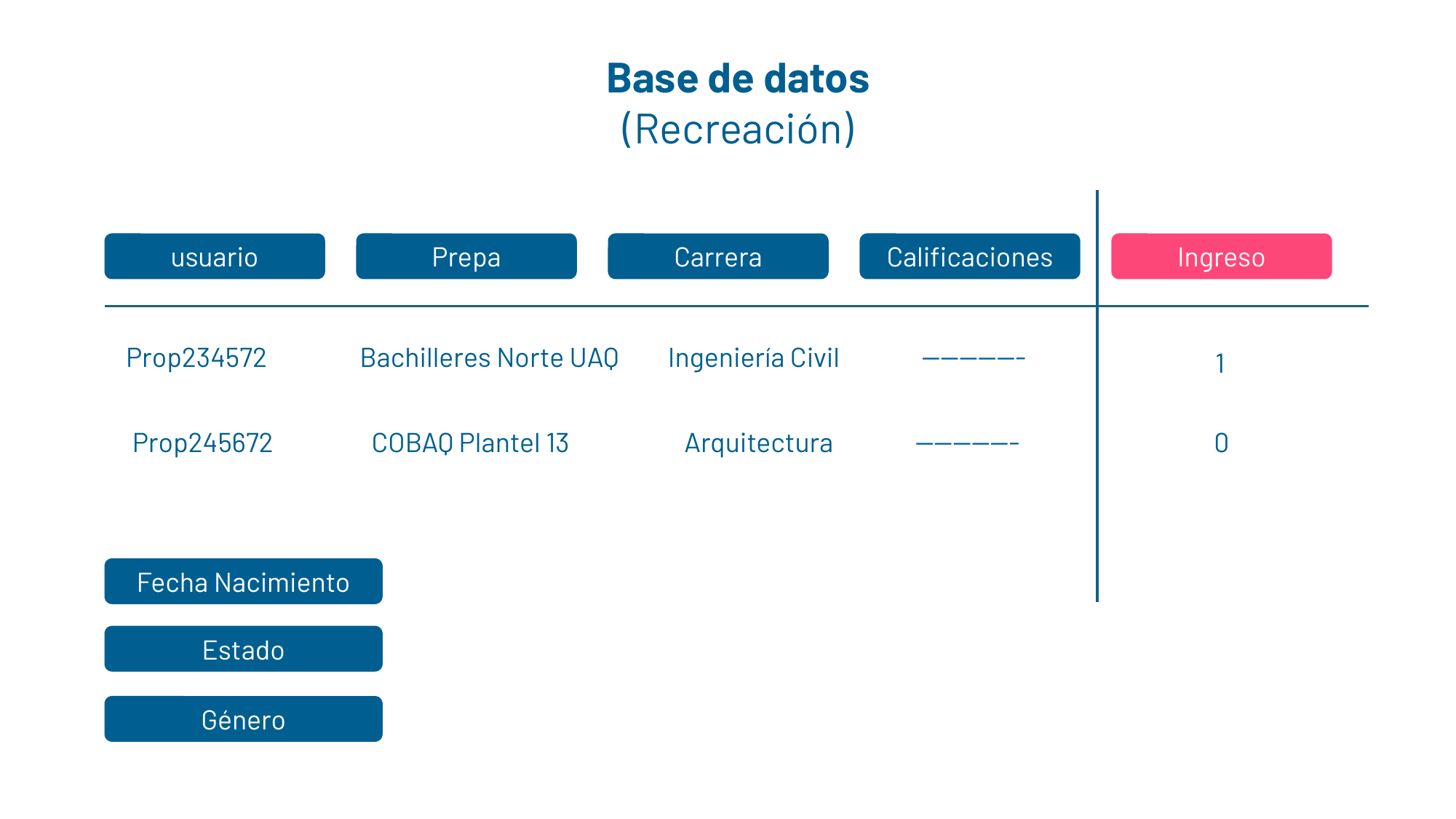

Base de datos (Recreación)
usuario
Prepa
Carrera
Calificaciones
Ingreso
Prop234572                 Bachilleres Norte UAQ         Ingeniería Civil               -----------
1
Prop245672                  COBAQ Plantel 13                     Arquitectura               -----------
0
Fecha Nacimiento
Estado
Género